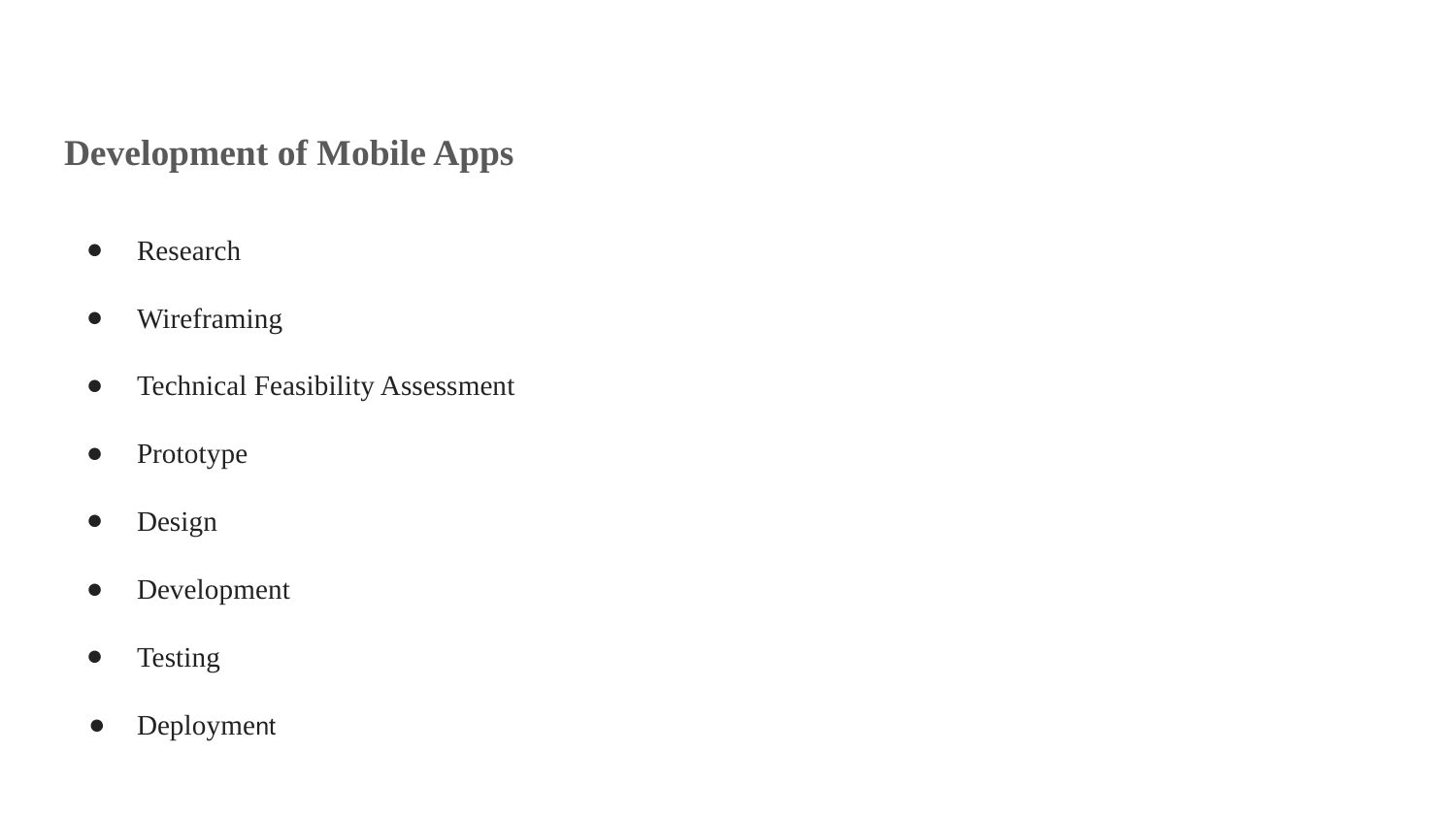

# Development of Mobile Apps
Research
Wireframing
Technical Feasibility Assessment
Prototype
Design
Development
Testing
Deployment